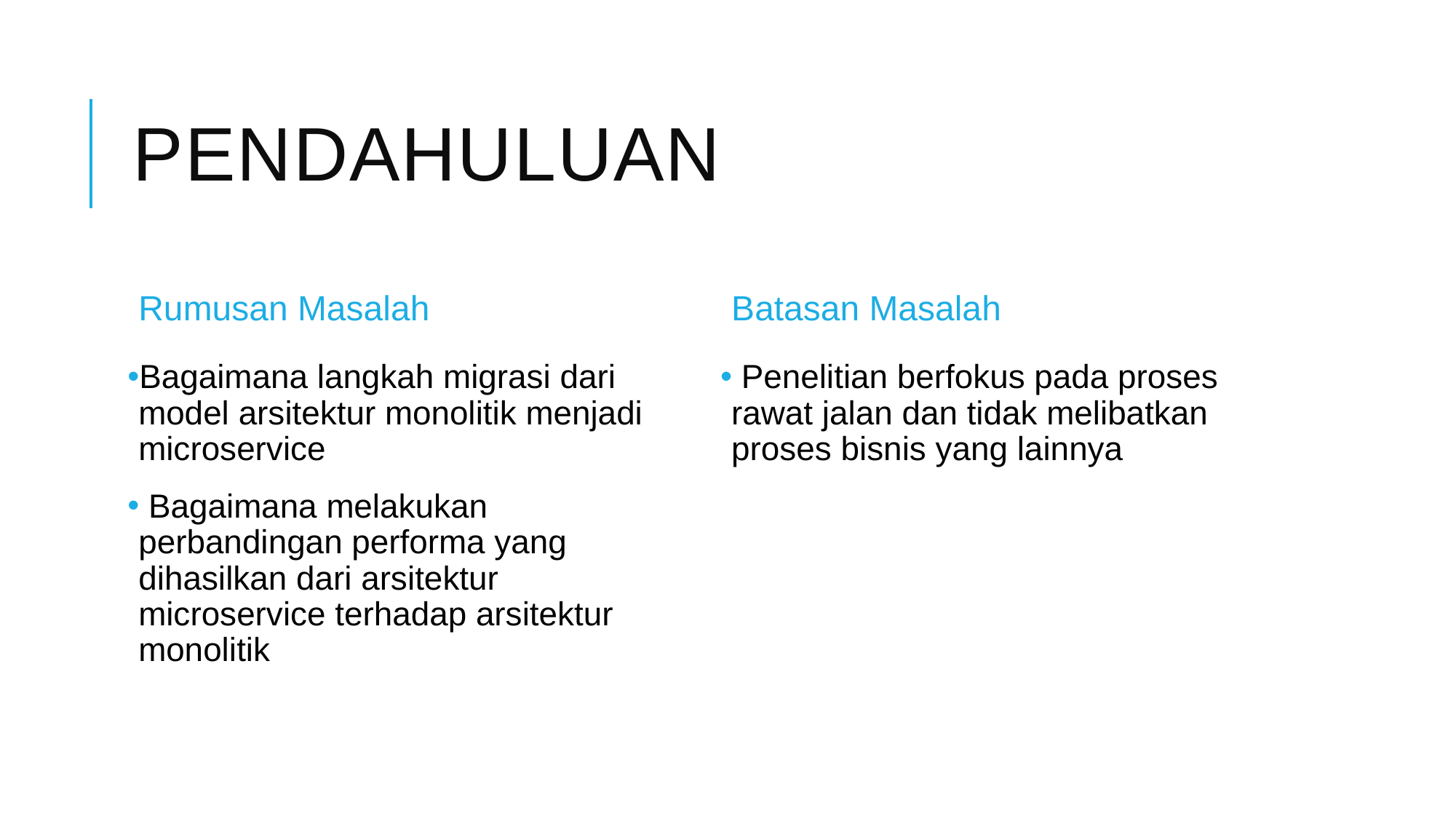

# Pendahuluan
Rumusan Masalah
Batasan Masalah
Bagaimana langkah migrasi dari model arsitektur monolitik menjadi microservice
 Bagaimana melakukan perbandingan performa yang dihasilkan dari arsitektur microservice terhadap arsitektur monolitik
 Penelitian berfokus pada proses rawat jalan dan tidak melibatkan proses bisnis yang lainnya